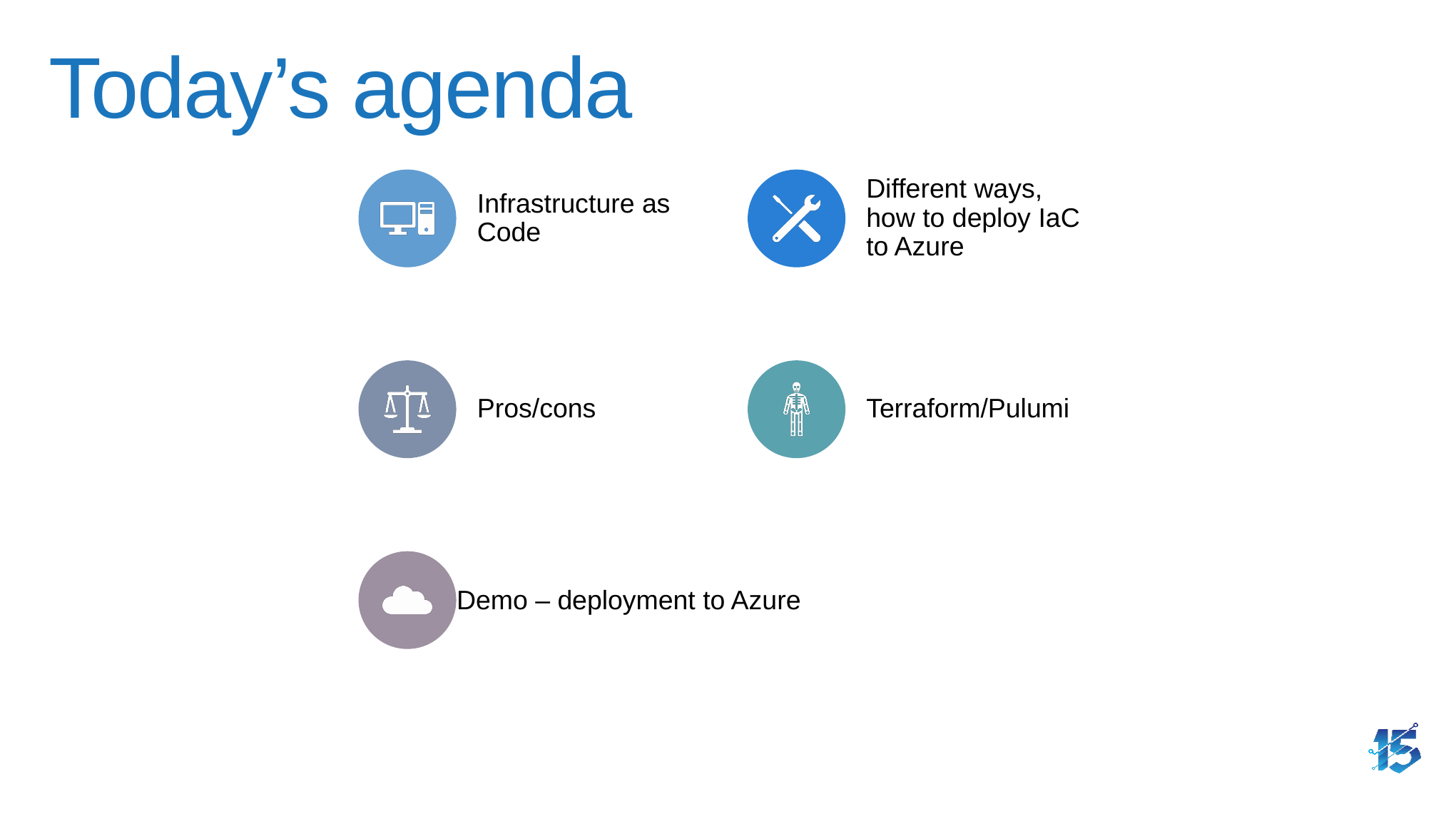

# Today’s agenda
Infrastructure as Code
Different ways, how to deploy IaC to Azure
Pros/cons
Terraform/Pulumi
Demo – deployment to Azure